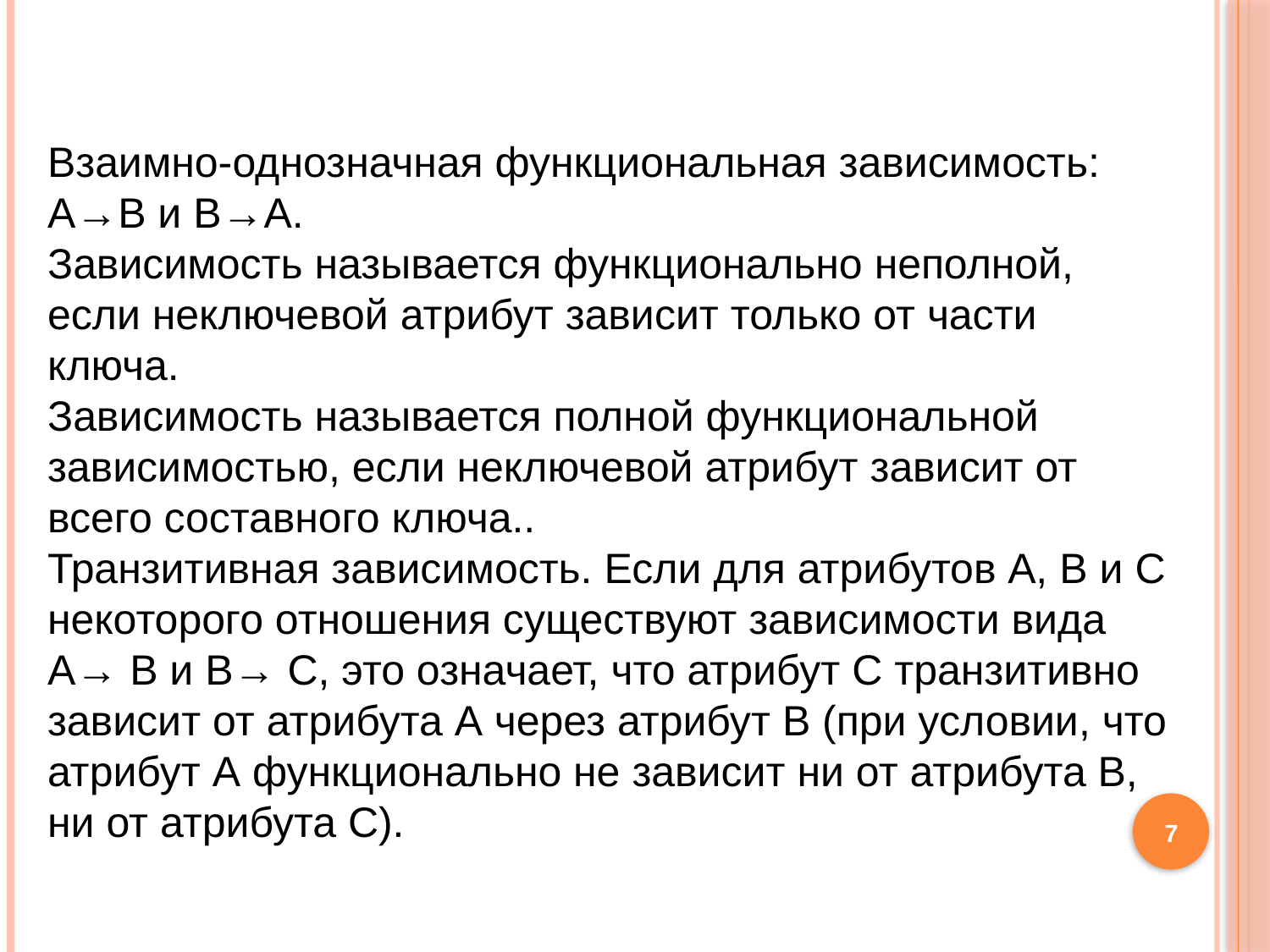

#
Взаимно-однозначная функциональная зависимость: A→B и B→A.
Зависимость называется функционально неполной, если неключевой атрибут зависит только от части ключа.
Зависимость называется полной функциональной зависимостью, если неключевой атрибут зависит от всего составного ключа..
Транзитивная зависимость. Если для атрибутов А, В и С некоторого отношения существуют зависимости вида А→ В и В→ С, это означает, что атрибут С транзитивно зависит от атрибута А через атрибут В (при условии, что атрибут А функционально не зависит ни от атрибута В, ни от атрибута С).
7